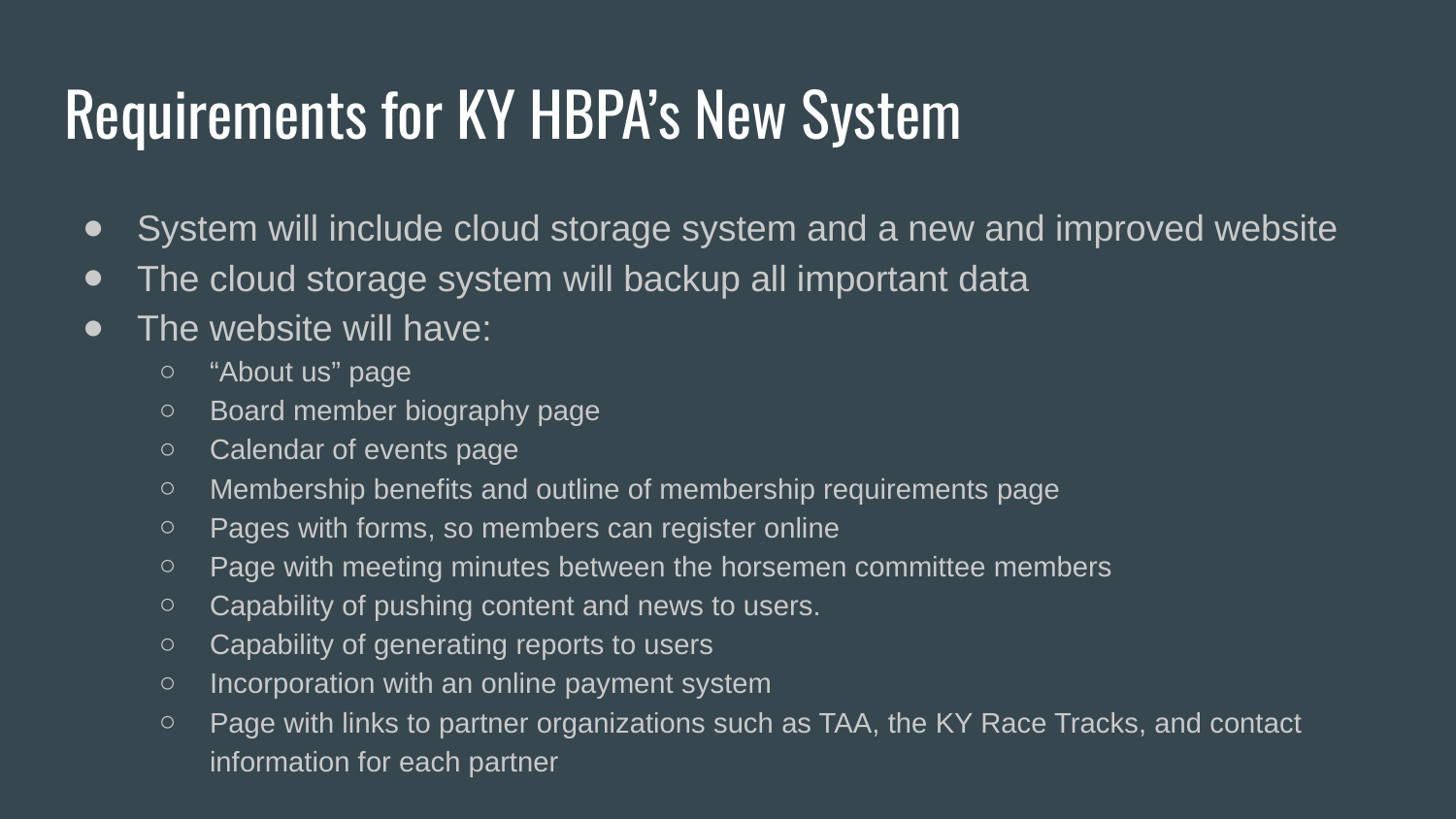

# Requirements for KY HBPA’s New System
System will include cloud storage system and a new and improved website
The cloud storage system will backup all important data
The website will have:
“About us” page
Board member biography page
Calendar of events page
Membership benefits and outline of membership requirements page
Pages with forms, so members can register online
Page with meeting minutes between the horsemen committee members
Capability of pushing content and news to users.
Capability of generating reports to users
Incorporation with an online payment system
Page with links to partner organizations such as TAA, the KY Race Tracks, and contact information for each partner